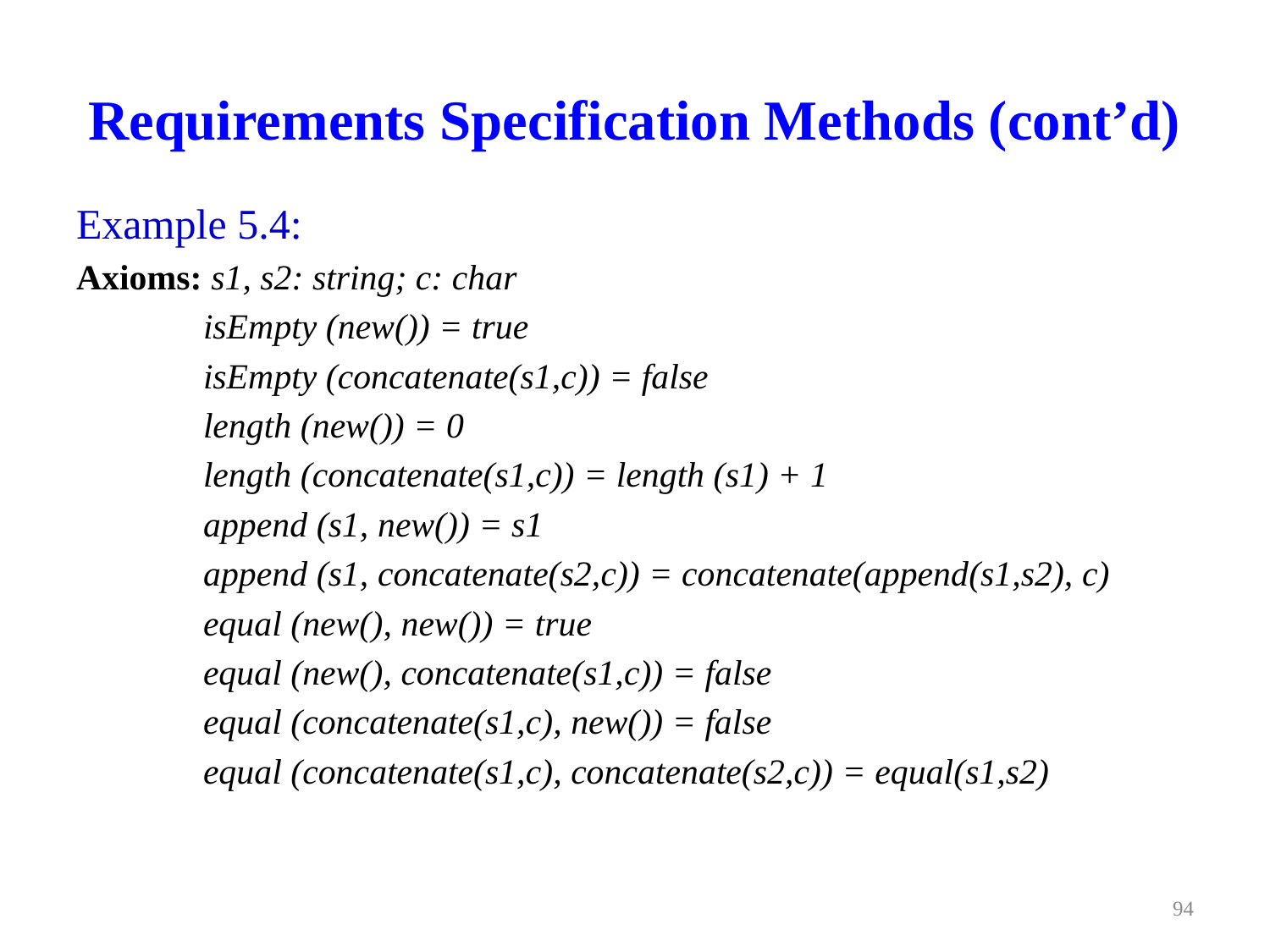

# Requirements Specification Methods (cont’d)
Example 5.4:
Axioms: s1, s2: string; c: char
	isEmpty (new()) = true
	isEmpty (concatenate(s1,c)) = false
	length (new()) = 0
	length (concatenate(s1,c)) = length (s1) + 1
	append (s1, new()) = s1
	append (s1, concatenate(s2,c)) = concatenate(append(s1,s2), c)
	equal (new(), new()) = true
	equal (new(), concatenate(s1,c)) = false
	equal (concatenate(s1,c), new()) = false
	equal (concatenate(s1,c), concatenate(s2,c)) = equal(s1,s2)
94